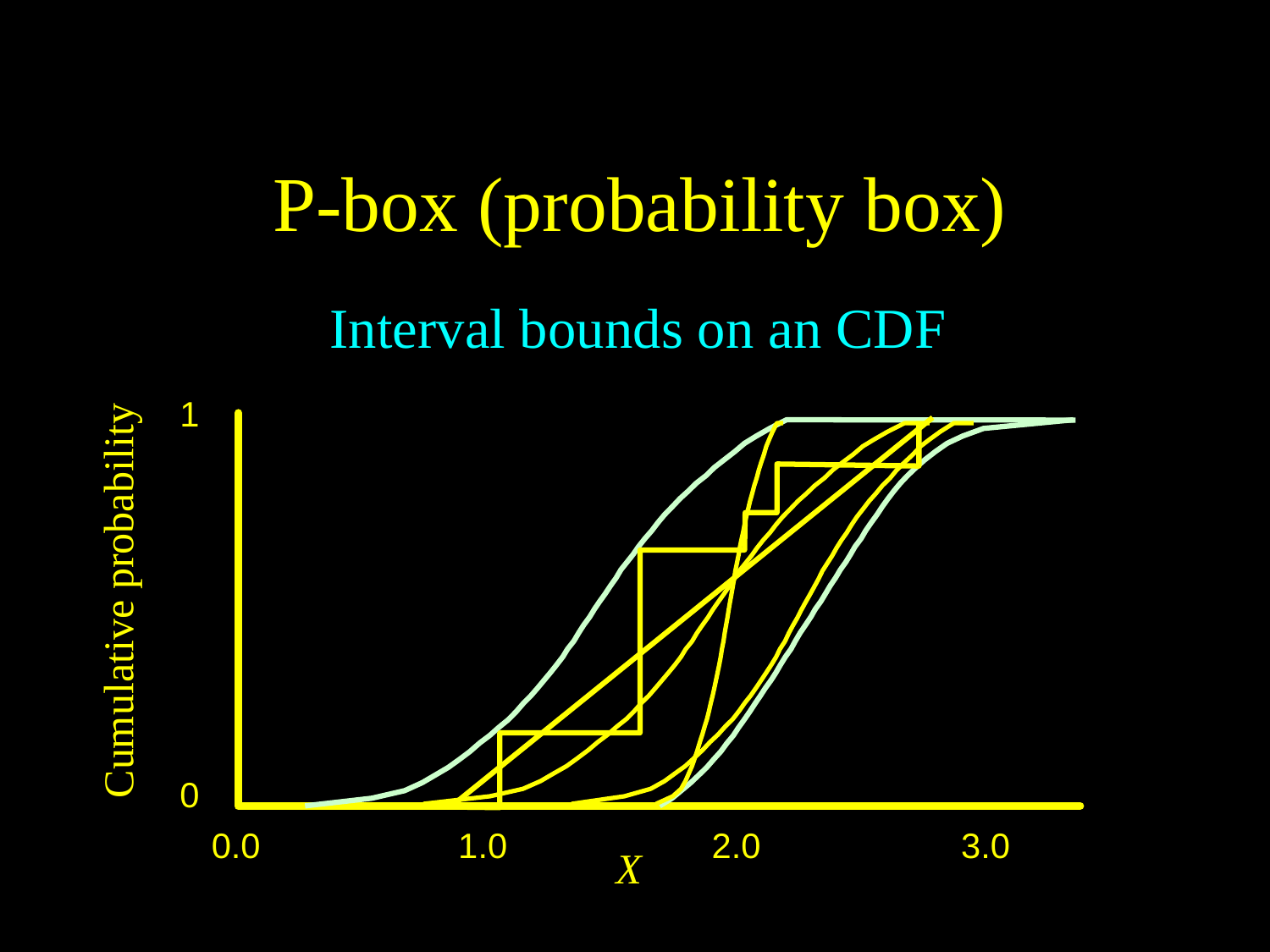

# P-box (probability box)
Interval bounds on an CDF
1

Cumulative probability
0

0.0

1.0

2.0

3.0

X